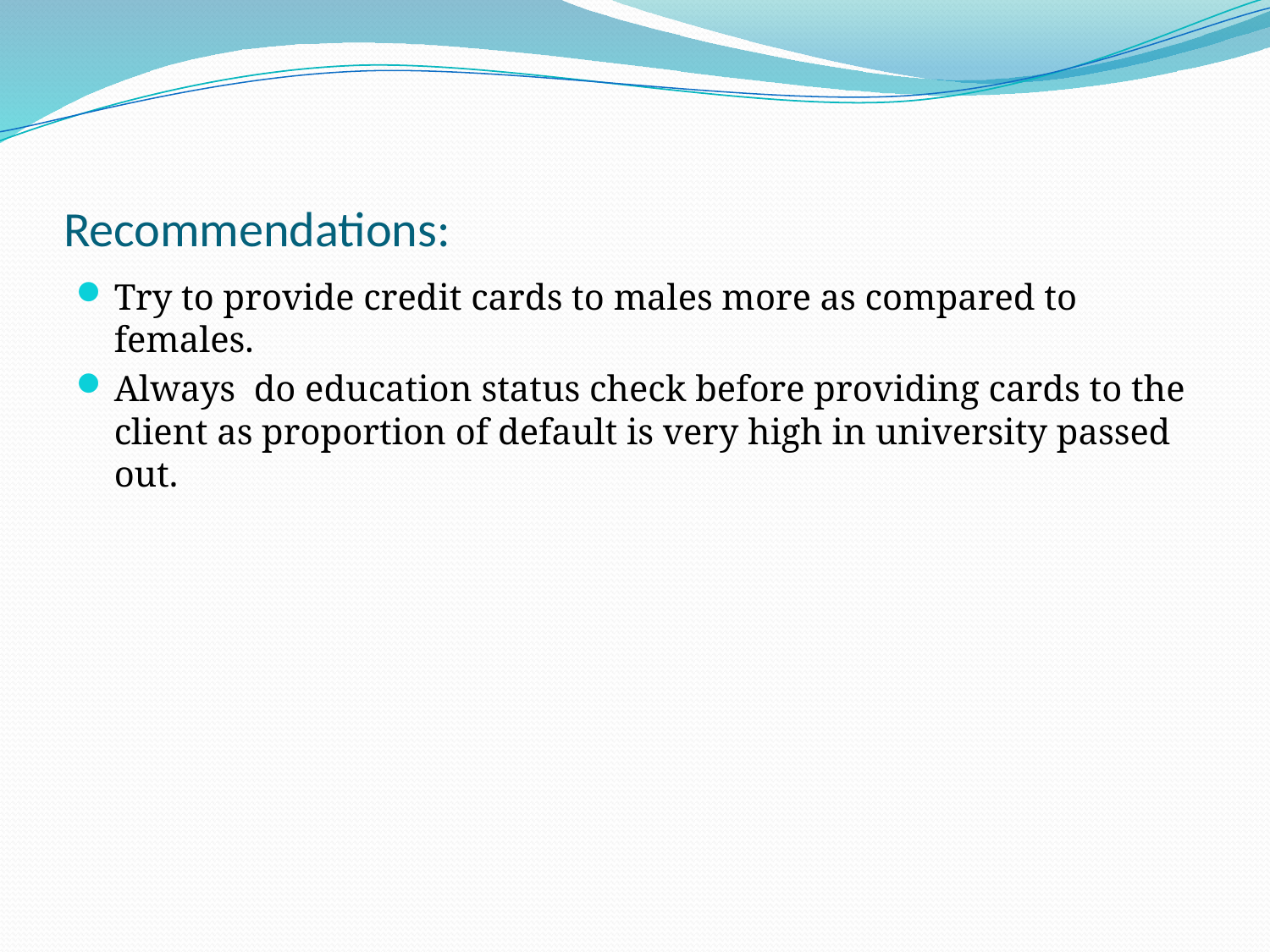

# Recommendations:
Try to provide credit cards to males more as compared to females.
Always  do education status check before providing cards to the client as proportion of default is very high in university passed out.